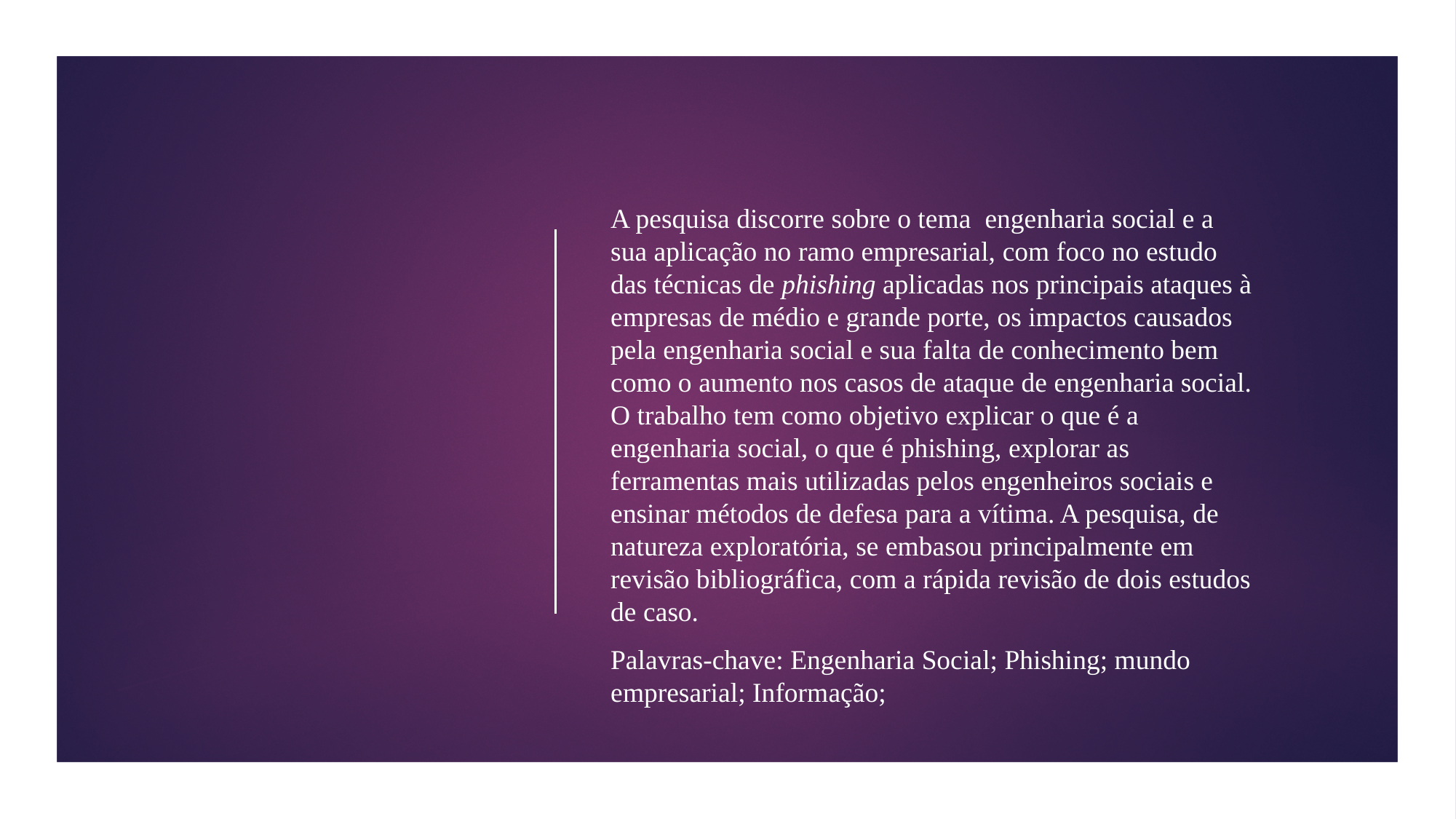

A pesquisa discorre sobre o tema  engenharia social e a sua aplicação no ramo empresarial, com foco no estudo das técnicas de phishing aplicadas nos principais ataques à empresas de médio e grande porte, os impactos causados pela engenharia social e sua falta de conhecimento bem como o aumento nos casos de ataque de engenharia social. O trabalho tem como objetivo explicar o que é a engenharia social, o que é phishing, explorar as ferramentas mais utilizadas pelos engenheiros sociais e ensinar métodos de defesa para a vítima. A pesquisa, de natureza exploratória, se embasou principalmente em revisão bibliográfica, com a rápida revisão de dois estudos de caso.
Palavras-chave: Engenharia Social; Phishing; mundo empresarial; Informação;